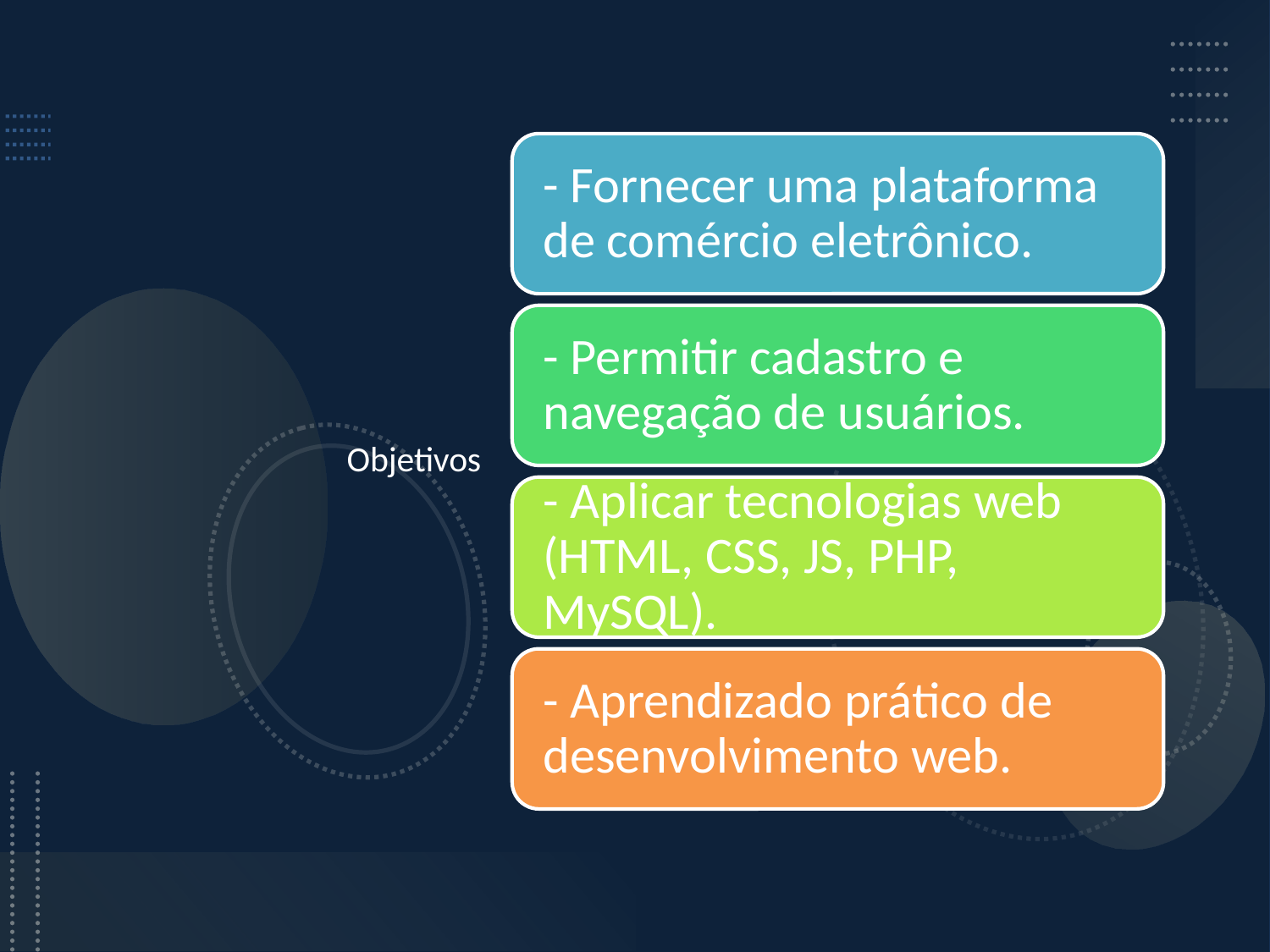

# Objetivos
- Fornecer uma plataforma de comércio eletrônico.
- Permitir cadastro e navegação de usuários.
- Aplicar tecnologias web (HTML, CSS, JS, PHP, MySQL).
- Aprendizado prático de desenvolvimento web.